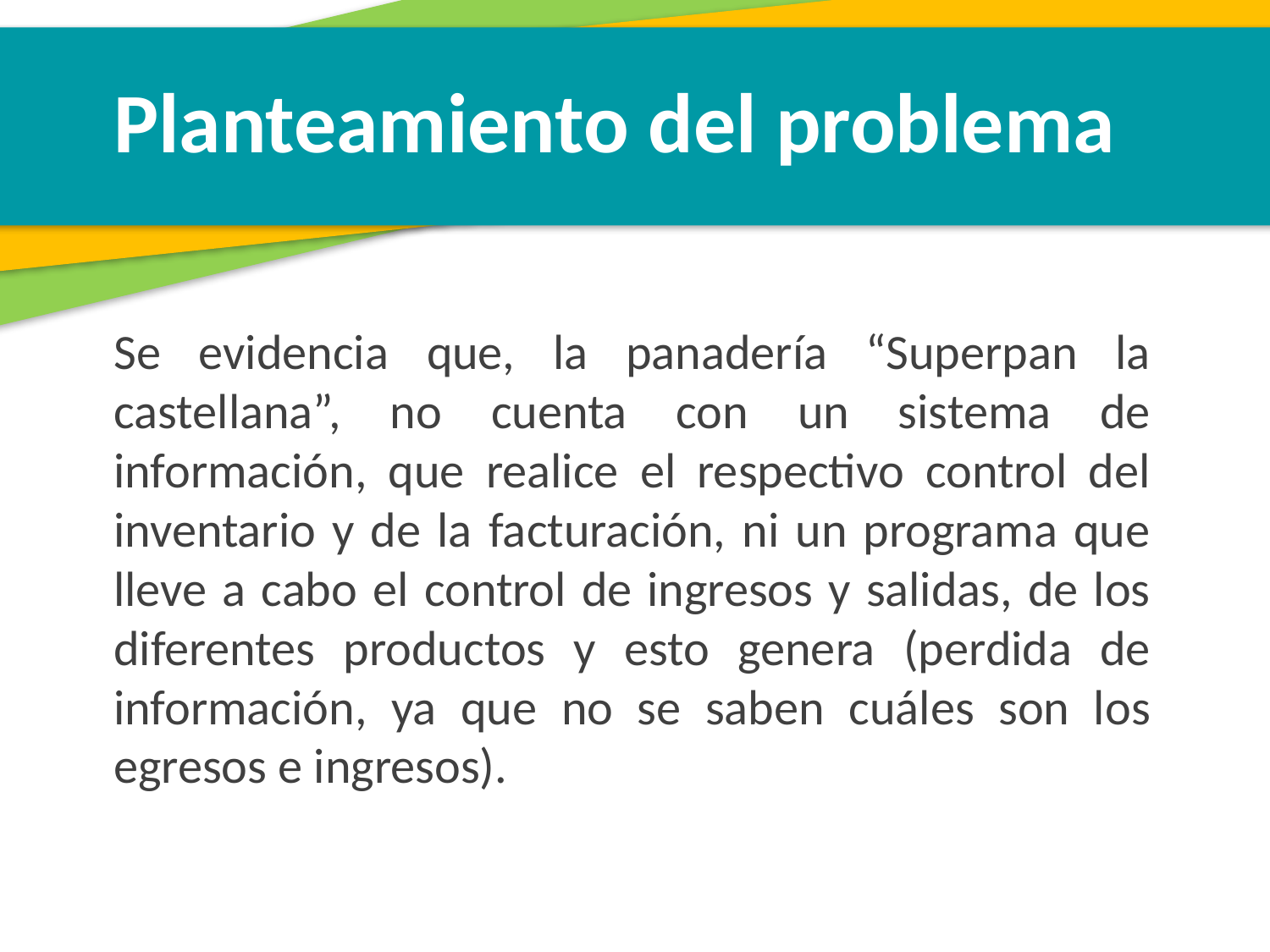

Planteamiento del problema

Se evidencia que, la panadería “Superpan la castellana”, no cuenta con un sistema de información, que realice el respectivo control del inventario y de la facturación, ni un programa que lleve a cabo el control de ingresos y salidas, de los diferentes productos y esto genera (perdida de información, ya que no se saben cuáles son los egresos e ingresos).